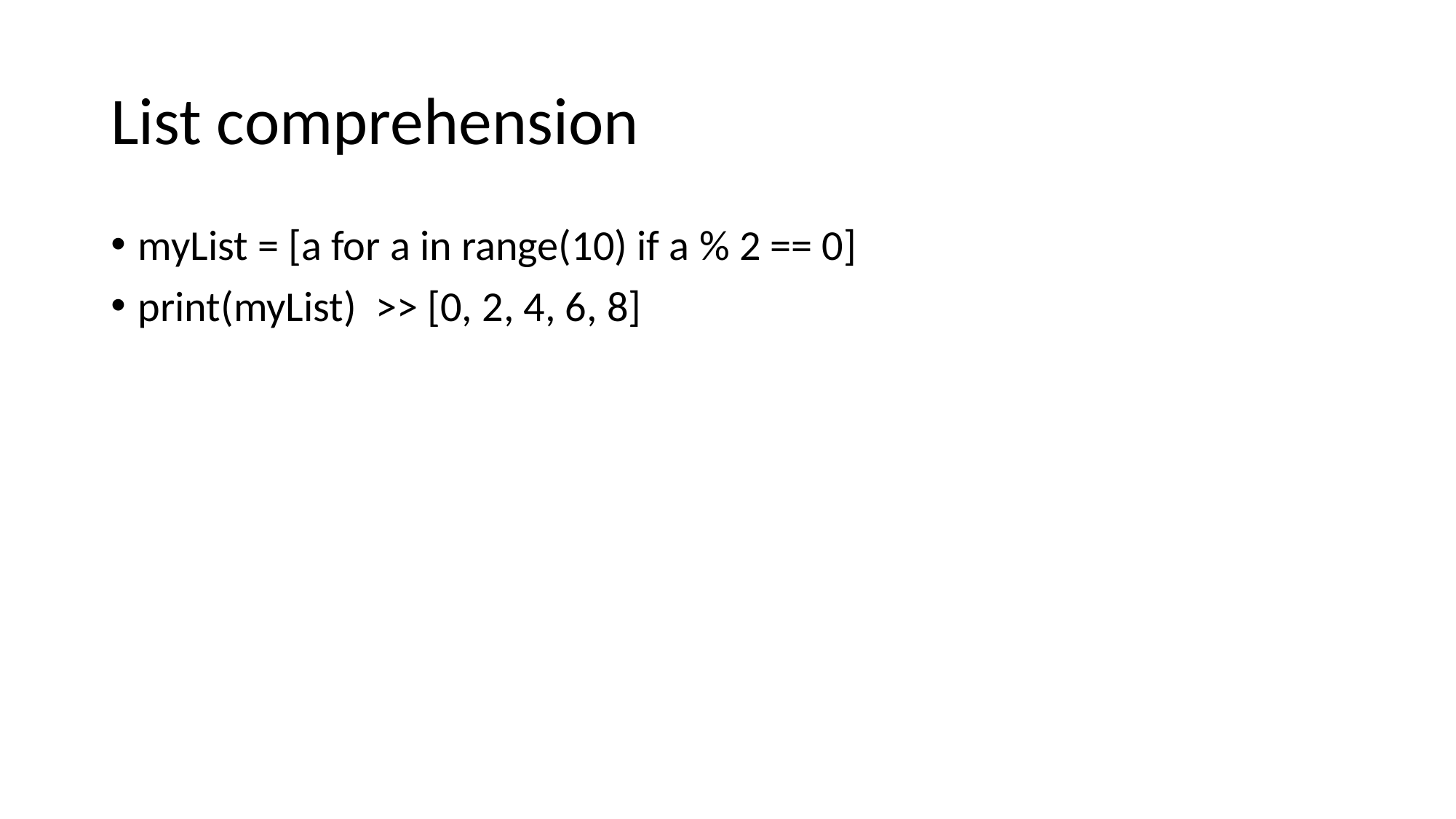

# List comprehension
myList = [a for a in range(10) if a % 2 == 0]
print(myList)  >> [0, 2, 4, 6, 8]